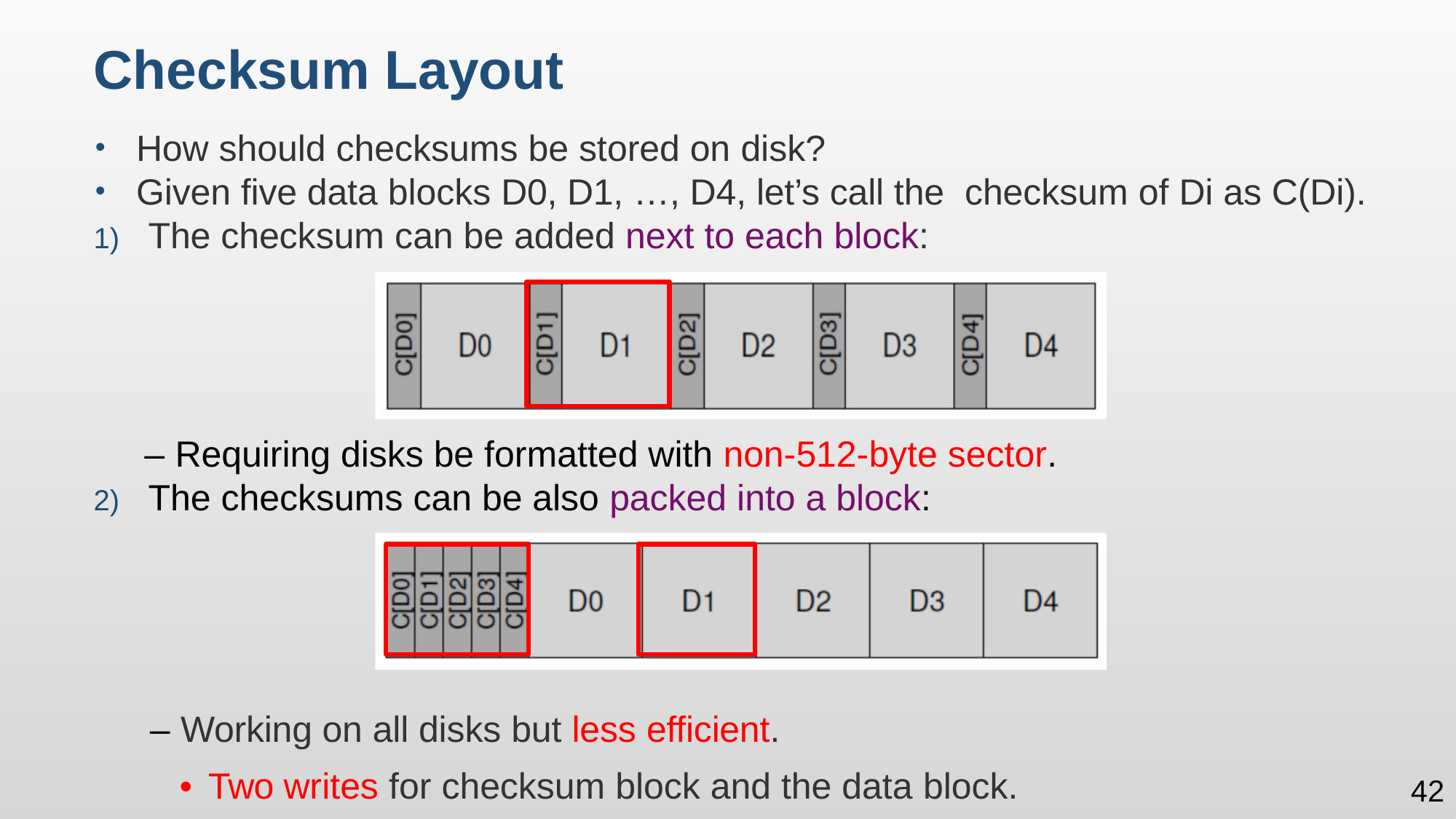

Checksum Layout
How should checksums be stored on disk?
Given five data blocks D0, D1, …, D4, let’s call the  checksum of Di as C(Di).
The checksum can be added next to each block:

     – Requiring disks be formatted with non-512-byte sector.
The checksums can be also packed into a block:

     – Working on all disks but less efficient.
        •	Two writes for checksum block and the data block.

42